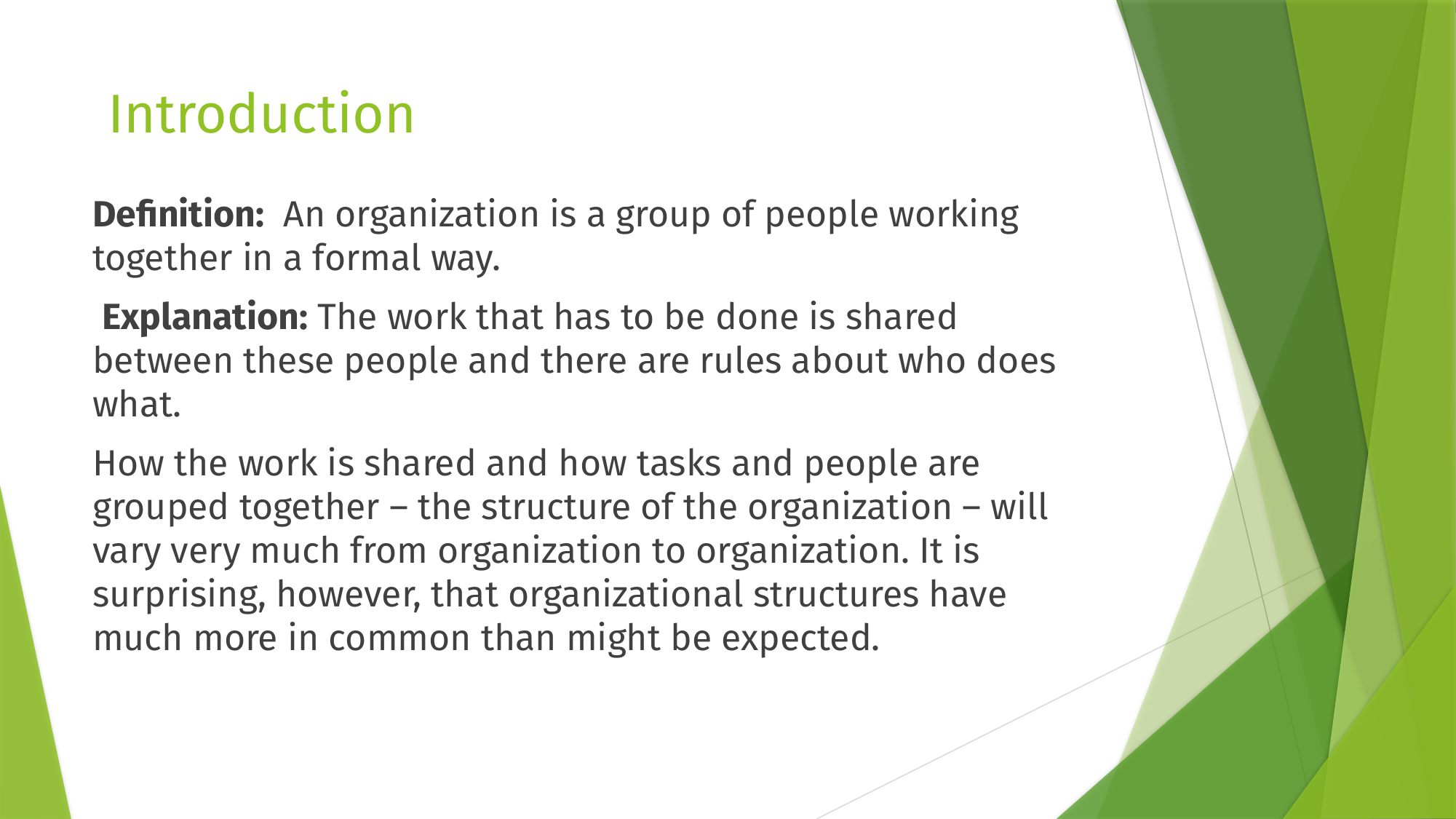

# Introduction
Definition:  An organization is a group of people working together in a formal way.
 Explanation: The work that has to be done is shared between these people and there are rules about who does what.
How the work is shared and how tasks and people are grouped together – the structure of the organization – will vary very much from organization to organization. It is surprising, however, that organizational structures have much more in common than might be expected.